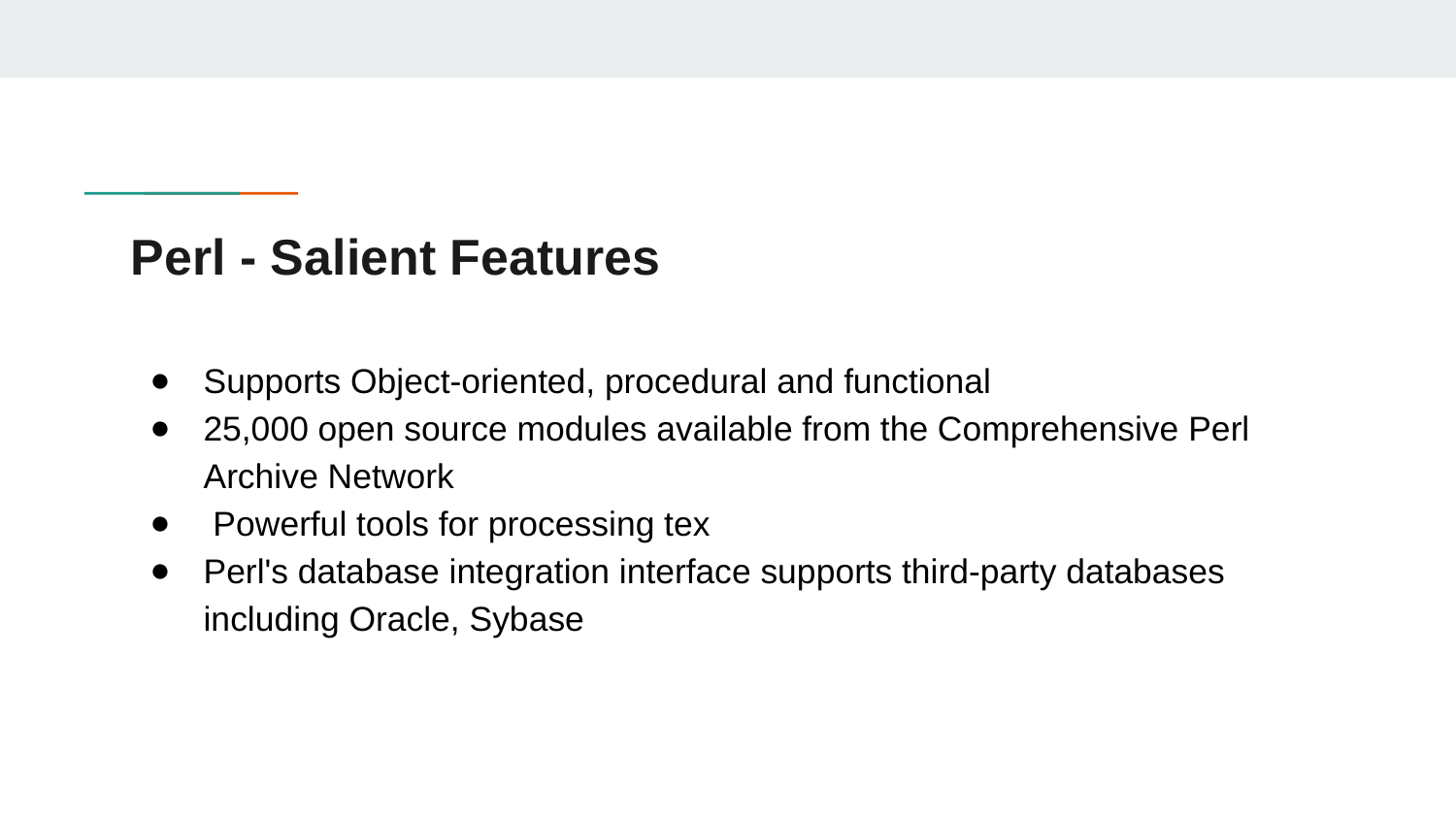

# Perl - Salient Features
Supports Object-oriented, procedural and functional
25,000 open source modules available from the Comprehensive Perl Archive Network
 Powerful tools for processing tex
Perl's database integration interface supports third-party databases including Oracle, Sybase